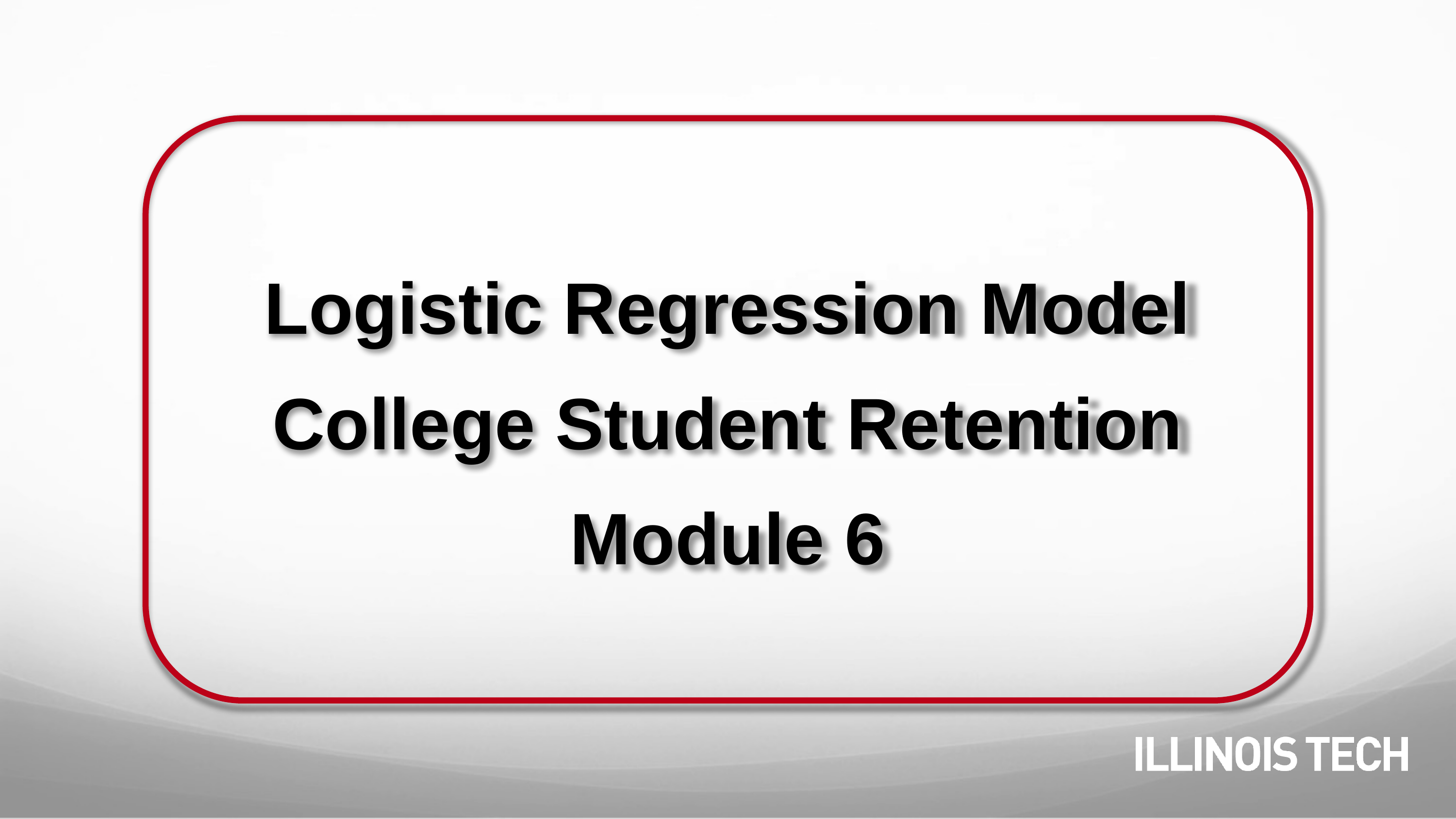

Logistic Regression Model
College Student Retention
Module 6